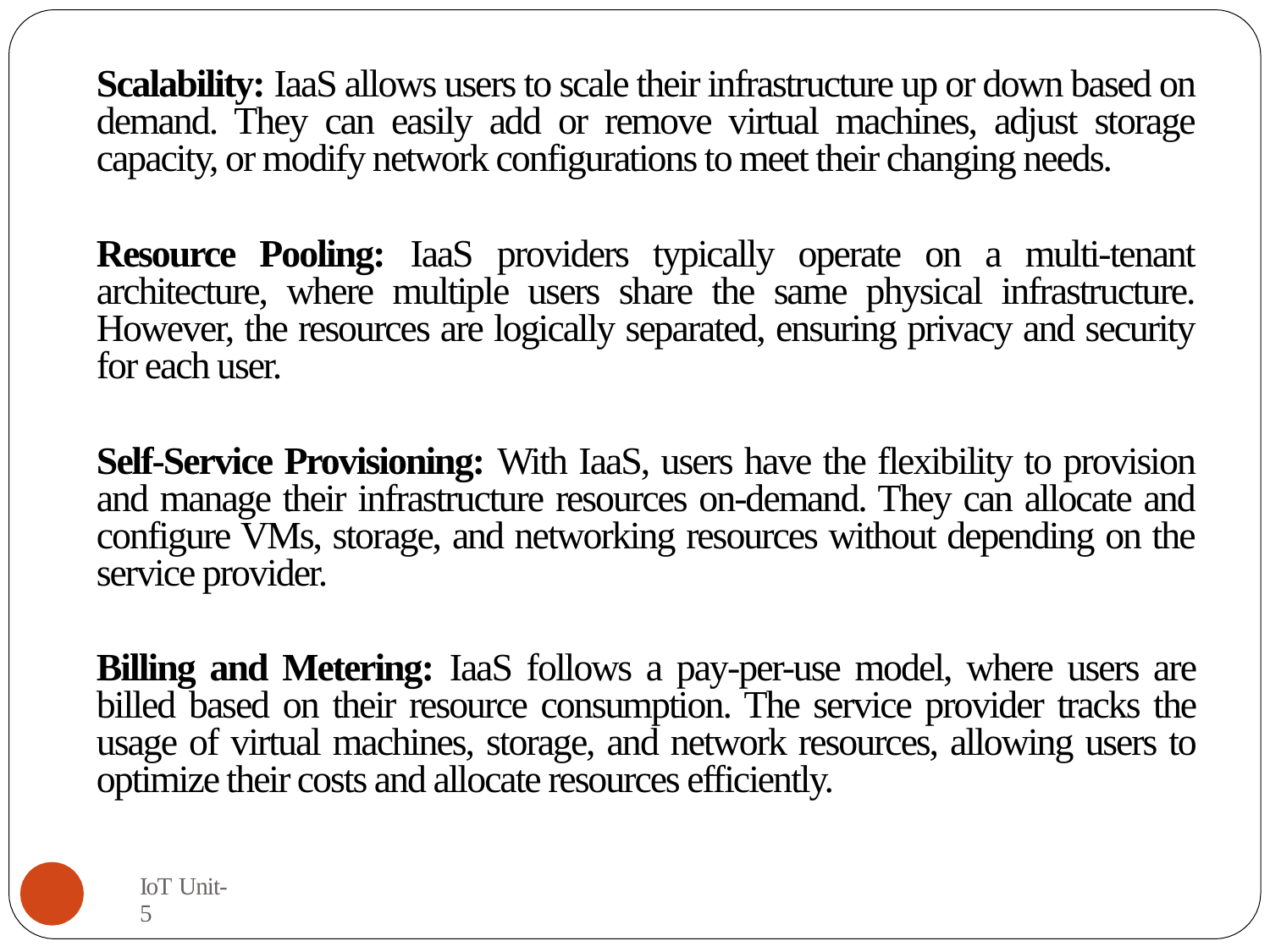

Scalability: IaaS allows users to scale their infrastructure up or down based on demand. They can easily add or remove virtual machines, adjust storage capacity, or modify network configurations to meet their changing needs.

Resource Pooling: IaaS providers typically operate on a multi-tenant architecture, where multiple users share the same physical infrastructure. However, the resources are logically separated, ensuring privacy and security for each user.

Self-Service Provisioning: With IaaS, users have the flexibility to provision and manage their infrastructure resources on-demand. They can allocate and configure VMs, storage, and networking resources without depending on the service provider.

Billing and Metering: IaaS follows a pay-per-use model, where users are billed based on their resource consumption. The service provider tracks the usage of virtual machines, storage, and network resources, allowing users to optimize their costs and allocate resources efficiently.

IoT Unit-5
6